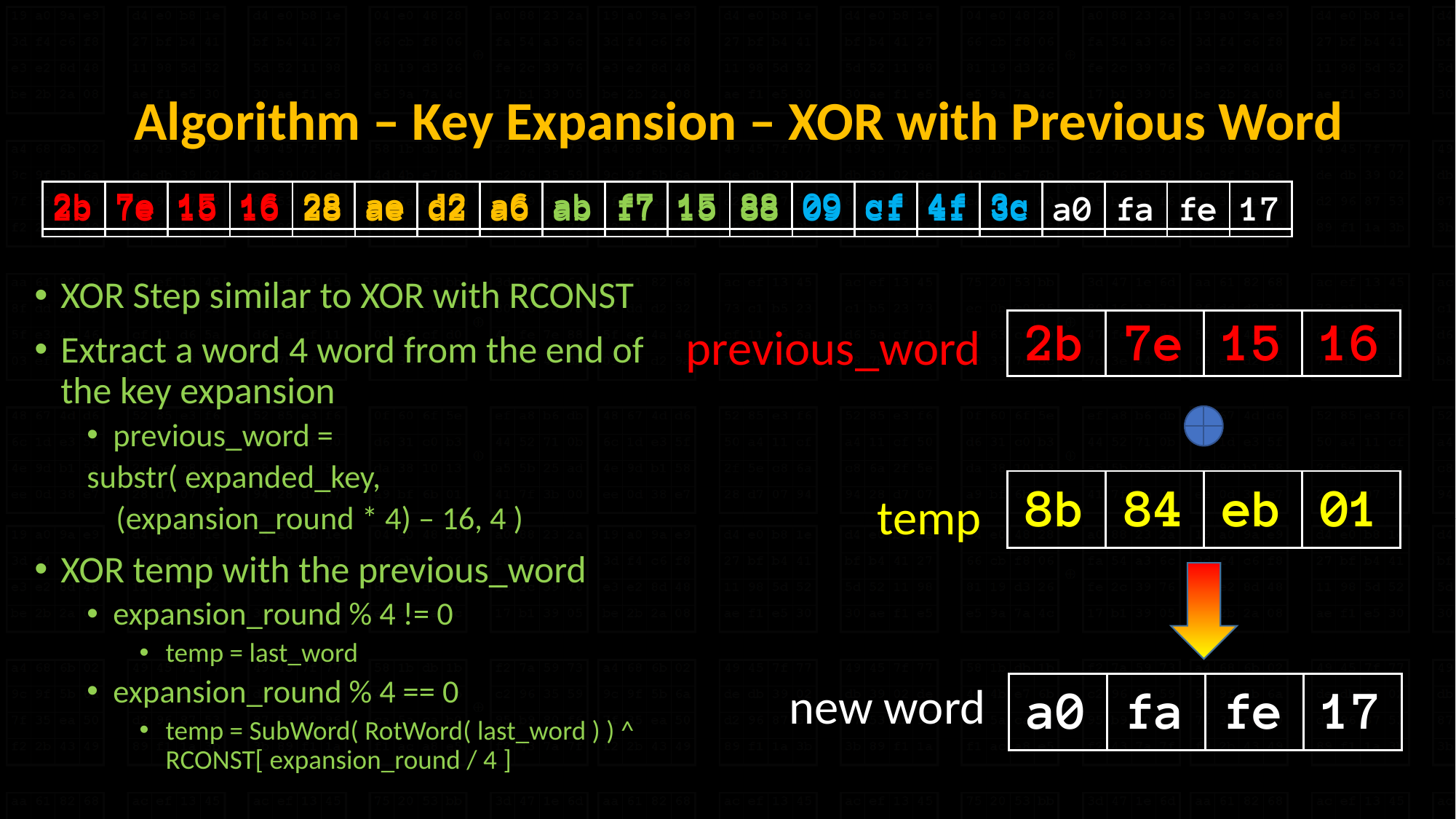

# Algorithm – Key Expansion – XOR with Previous Word
| 2b | 7e | 15 | 16 | 28 | ae | d2 | a6 | ab | f7 | 15 | 88 | 09 | cf | 4f | 3c |  |  |  |  |
| --- | --- | --- | --- | --- | --- | --- | --- | --- | --- | --- | --- | --- | --- | --- | --- | --- | --- | --- | --- |
| 2b | 7e | 15 | 16 | 28 | ae | d2 | a6 | ab | f7 | 15 | 88 | 09 | cf | 4f | 3c | a0 | fa | fe | 17 |
| --- | --- | --- | --- | --- | --- | --- | --- | --- | --- | --- | --- | --- | --- | --- | --- | --- | --- | --- | --- |
XOR Step similar to XOR with RCONST
Extract a word 4 word from the end of the key expansion
previous_word =
	substr( expanded_key,
	    (expansion_round * 4) – 16, 4 )
XOR temp with the previous_word
expansion_round % 4 != 0
temp = last_word
expansion_round % 4 == 0
temp = SubWord( RotWord( last_word ) ) ^ RCONST[ expansion_round / 4 ]
| 2b | 7e | 15 | 16 |
| --- | --- | --- | --- |
previous_word

| 8b | 84 | eb | 01 |
| --- | --- | --- | --- |
temp

new word
| a0 | fa | fe | 17 |
| --- | --- | --- | --- |